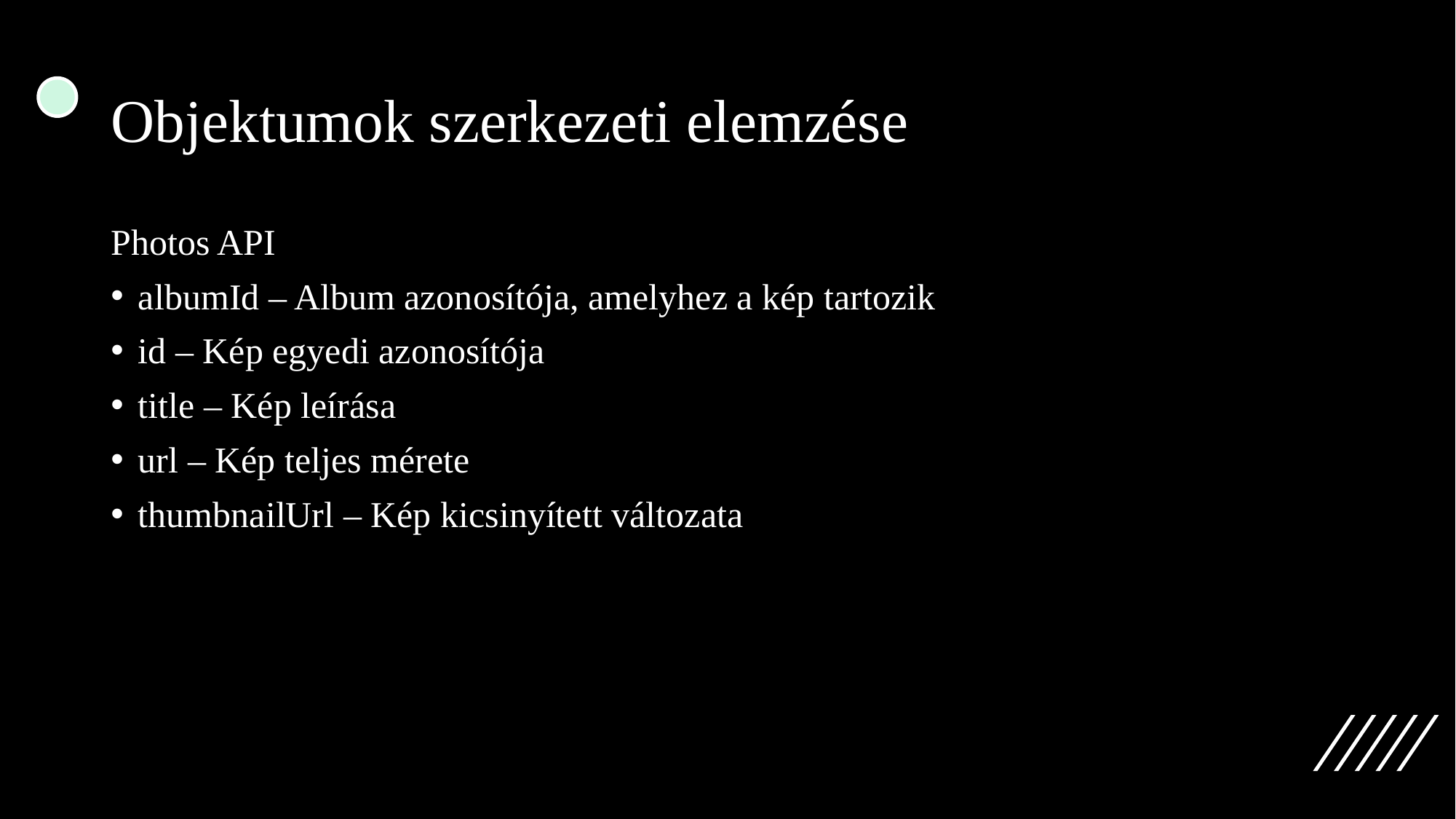

# Objektumok szerkezeti elemzése
Photos API
albumId – Album azonosítója, amelyhez a kép tartozik
id – Kép egyedi azonosítója
title – Kép leírása
url – Kép teljes mérete
thumbnailUrl – Kép kicsinyített változata